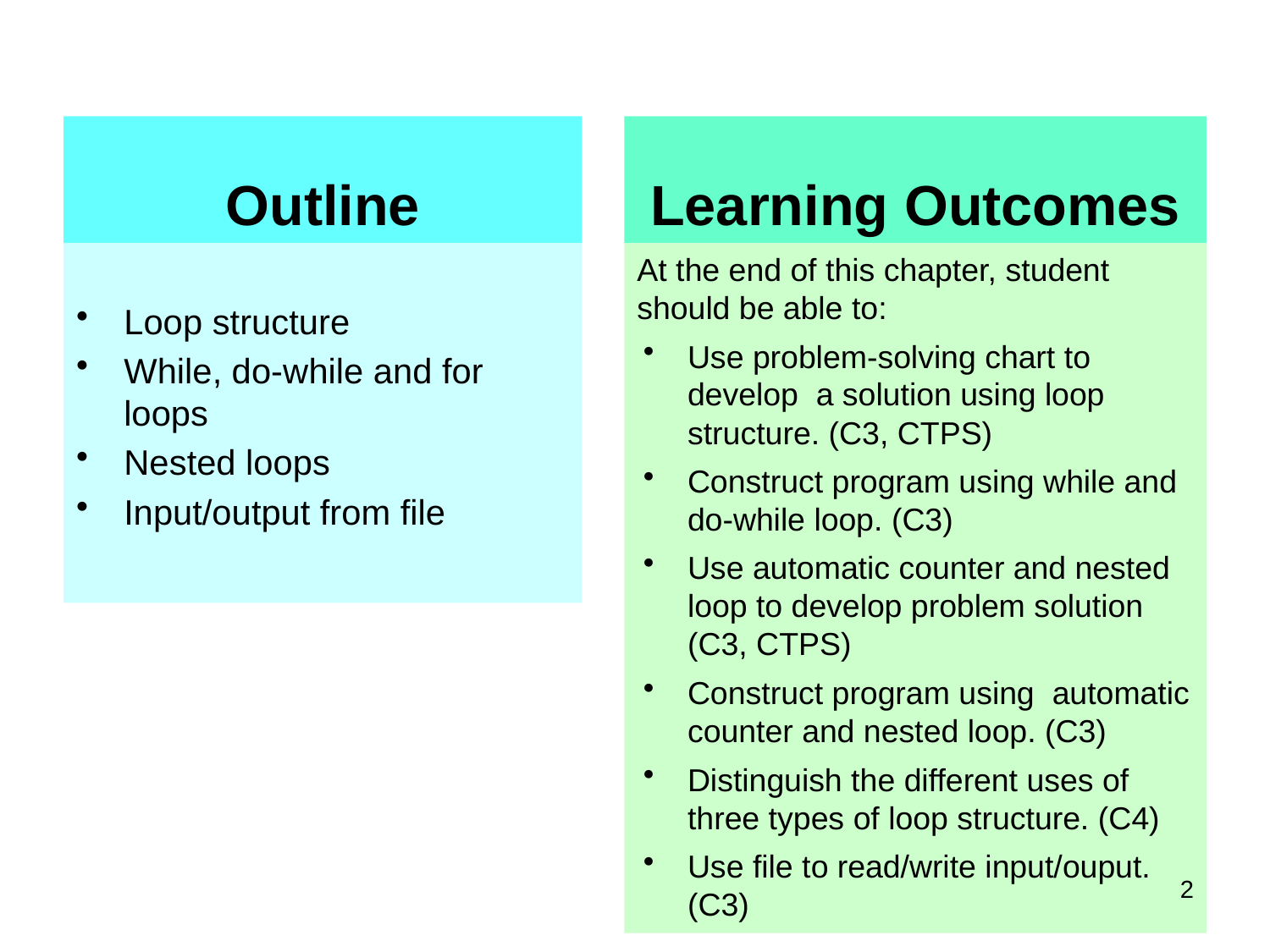

Outline
Learning Outcomes
At the end of this chapter, student should be able to:
Use problem-solving chart to  develop  a solution using loop structure. (C3, CTPS)
Construct program using while and do-while loop. (C3)
Use automatic counter and nested loop to develop problem solution (C3, CTPS)
Construct program using  automatic counter and nested loop. (C3)
Distinguish the different uses of three types of loop structure. (C4)
Use file to read/write input/ouput. (C3)

Loop structure
While, do-while and for loops
Nested loops
Input/output from file

2